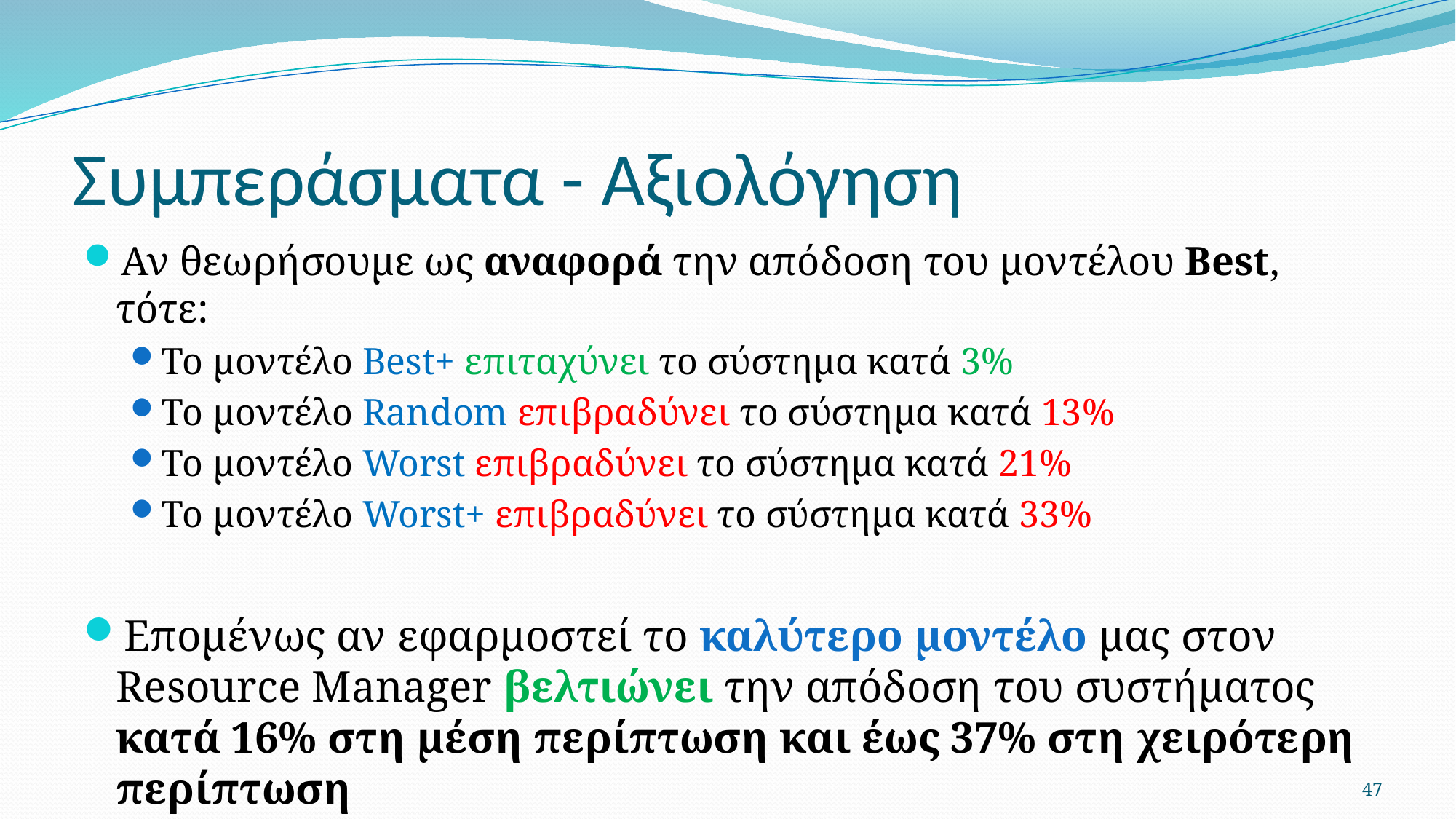

# Συμπεράσματα - Αξιολόγηση
Αν θεωρήσουμε ως αναφορά την απόδοση του μοντέλου Best, τότε:
Το μοντέλο Best+ επιταχύνει το σύστημα κατά 3%
Το μοντέλο Random επιβραδύνει το σύστημα κατά 13%
Το μοντέλο Worst επιβραδύνει το σύστημα κατά 21%
Το μοντέλο Worst+ επιβραδύνει το σύστημα κατά 33%

Επομένως αν εφαρμοστεί το καλύτερο μοντέλο μας στον Resource Manager βελτιώνει την απόδοση του συστήματος κατά 16% στη μέση περίπτωση και έως 37% στη χειρότερη περίπτωση
47